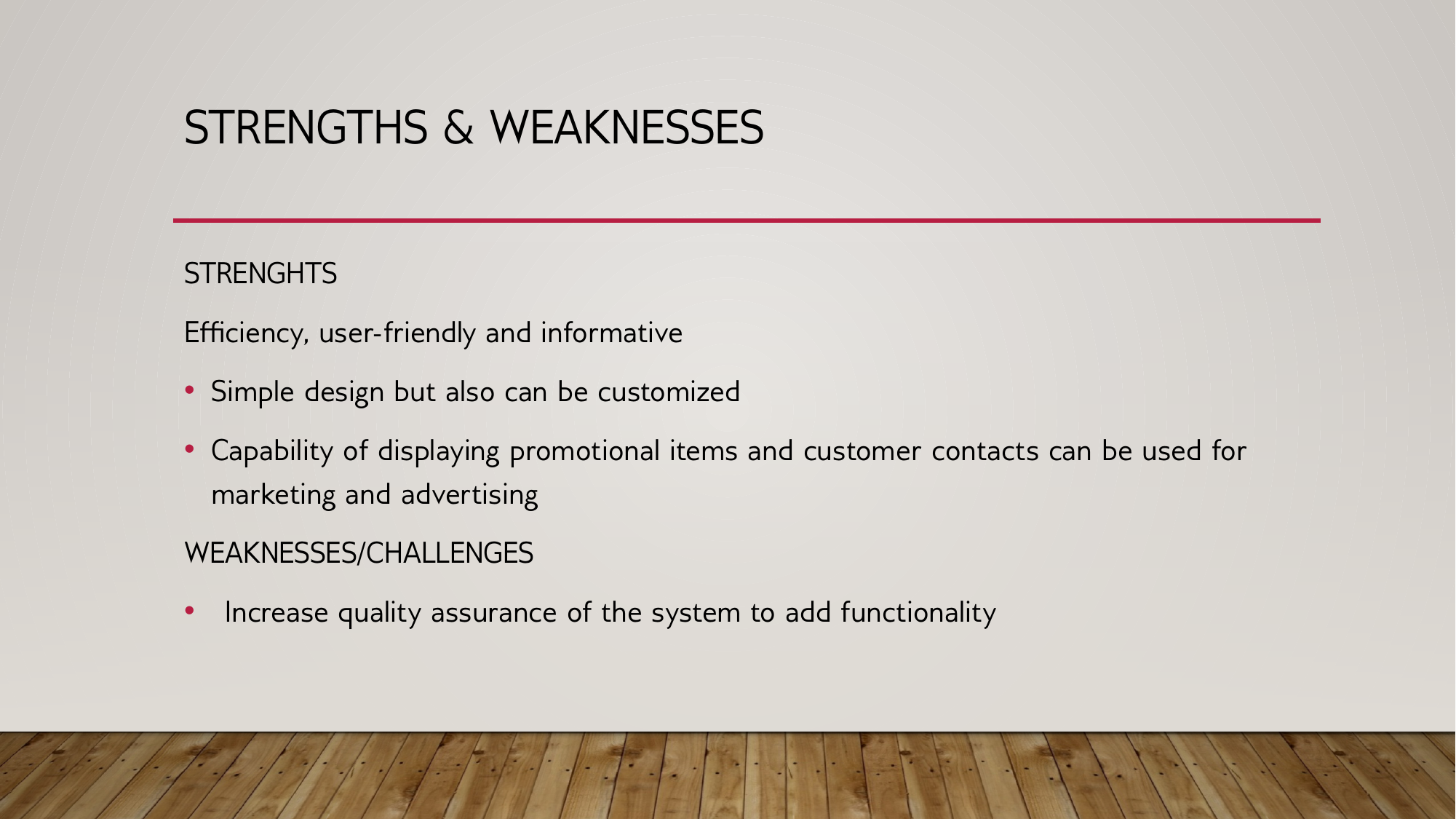

# Strengths & weaknesses
STRENGHTS
Efficiency, user-friendly and informative
Simple design but also can be customized
Capability of displaying promotional items and customer contacts can be used for marketing and advertising
WEAKNESSES/Challenges
Increase quality assurance of the system to add functionality